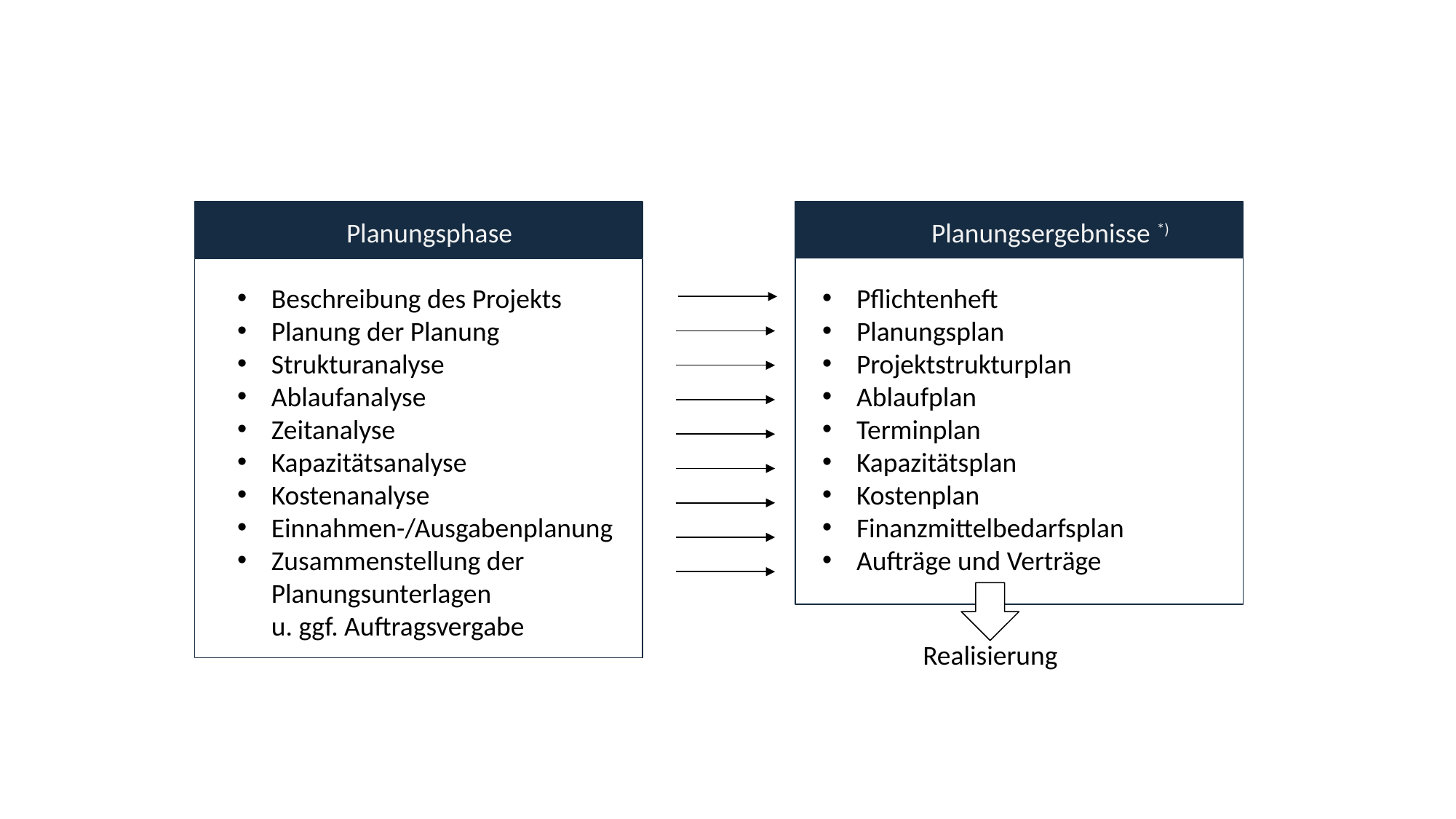

Planungsphase

Beschreibung des Projekts
Planung der Planung
Strukturanalyse
Ablaufanalyse
Zeitanalyse
Kapazitätsanalyse
Kostenanalyse
Einnahmen-/Ausgabenplanung
Zusammenstellung der
Planungsunterlagen
u. ggf. Auftragsvergabe
	Planungsergebnisse *)

Pflichtenheft
Planungsplan
Projektstrukturplan
Ablaufplan
Terminplan
Kapazitätsplan
Kostenplan
Finanzmittelbedarfsplan
Aufträge und Verträge

Realisierung